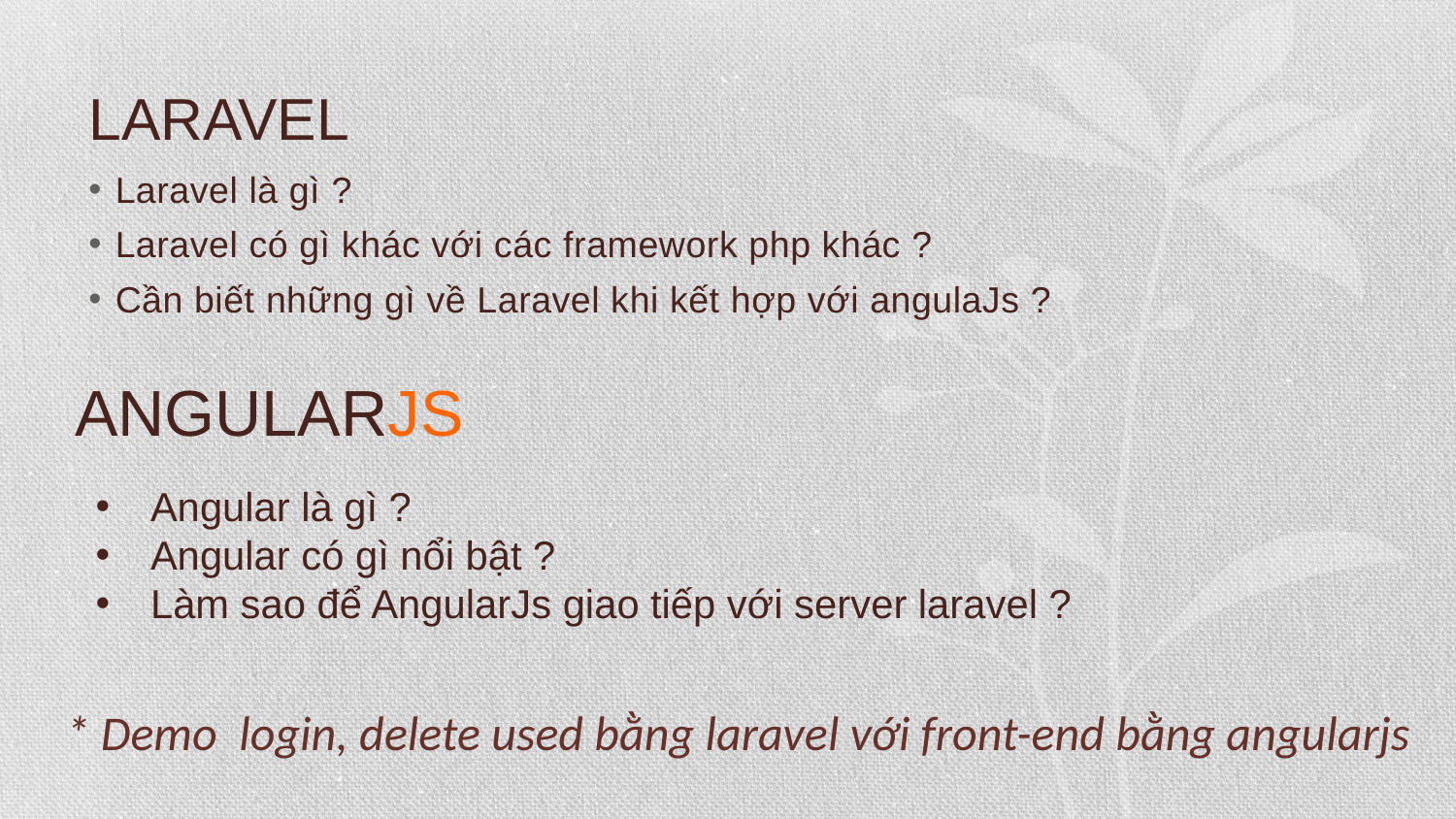

# LARAVEL
Laravel là gì ?
Laravel có gì khác với các framework php khác ?
Cần biết những gì về Laravel khi kết hợp với angulaJs ?

ANGULARJS
Angular là gì ?
Angular có gì nổi bật ?
Làm sao để AngularJs giao tiếp với server laravel ?
* Demo  login, delete used bằng laravel với front-end bằng angularjs